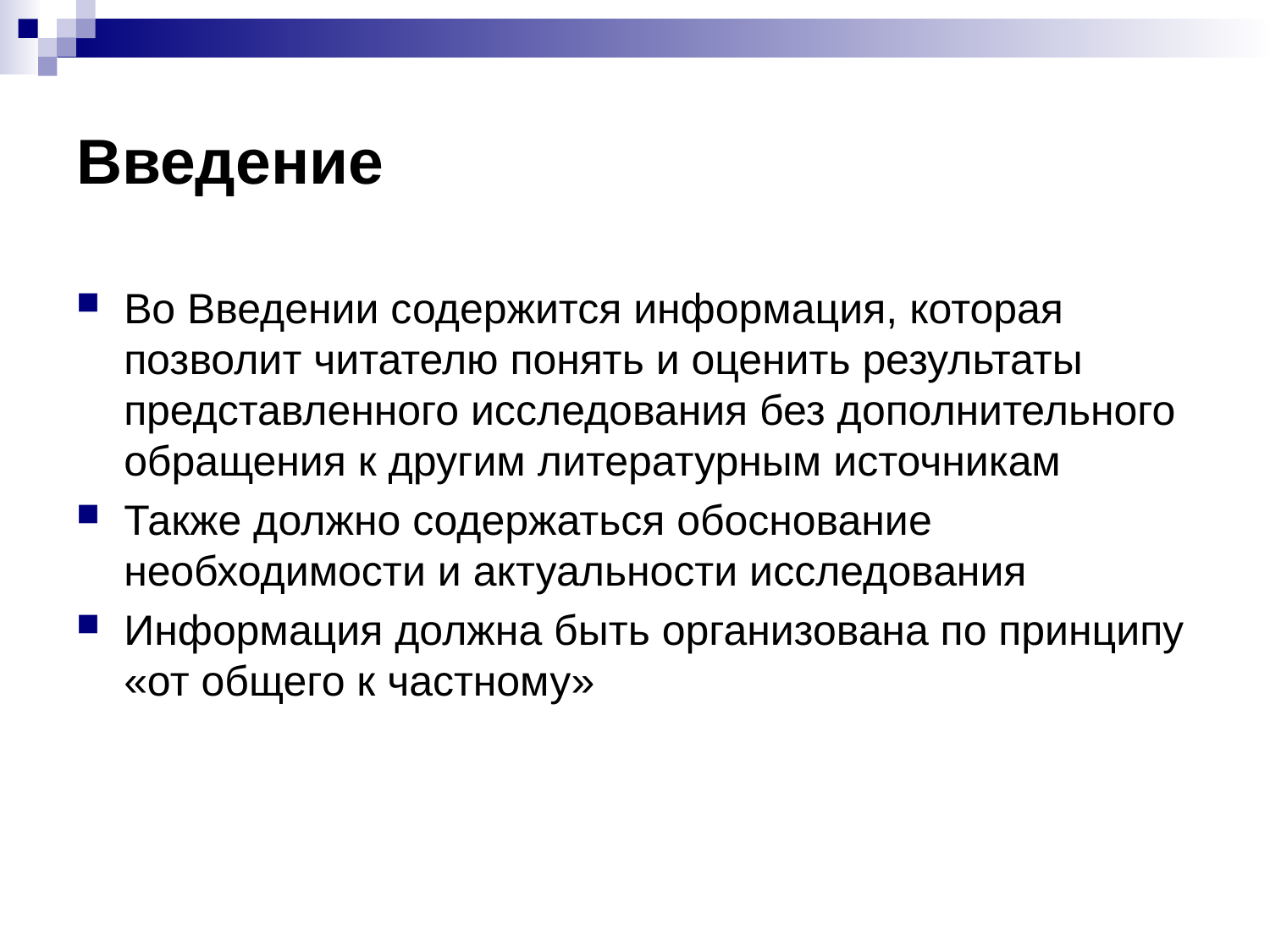

# Введение
Во Введении содержится информация, которая позволит читателю понять и оценить результаты представленного исследования без дополнительного обращения к другим литературным источникам
Также должно содержаться обоснование необходимости и актуальности исследования
Информация должна быть организована по принципу «от общего к частному»